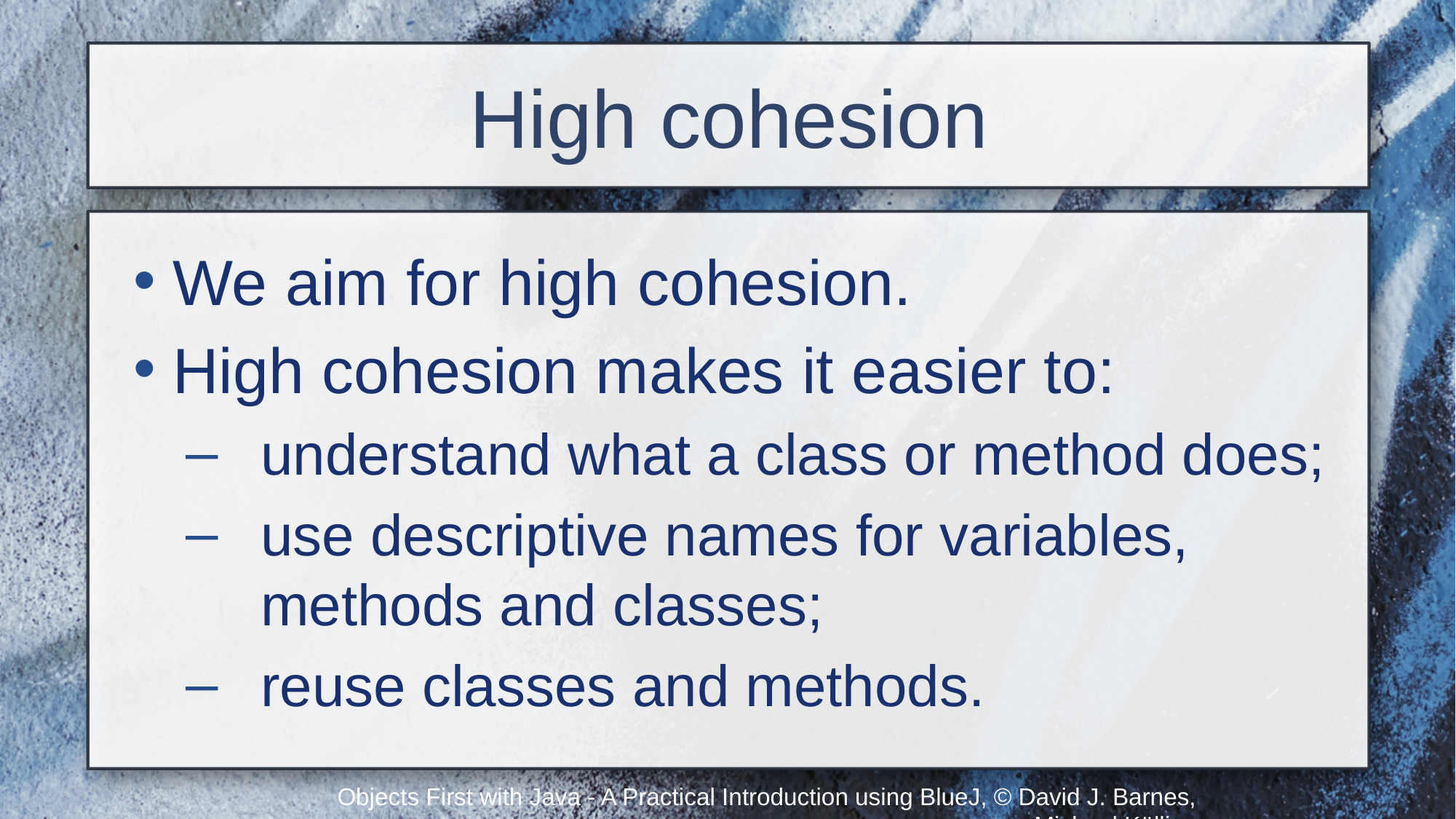

# High cohesion
We aim for high cohesion.
High cohesion makes it easier to:
understand what a class or method does;
use descriptive names for variables, methods and classes;
reuse classes and methods.